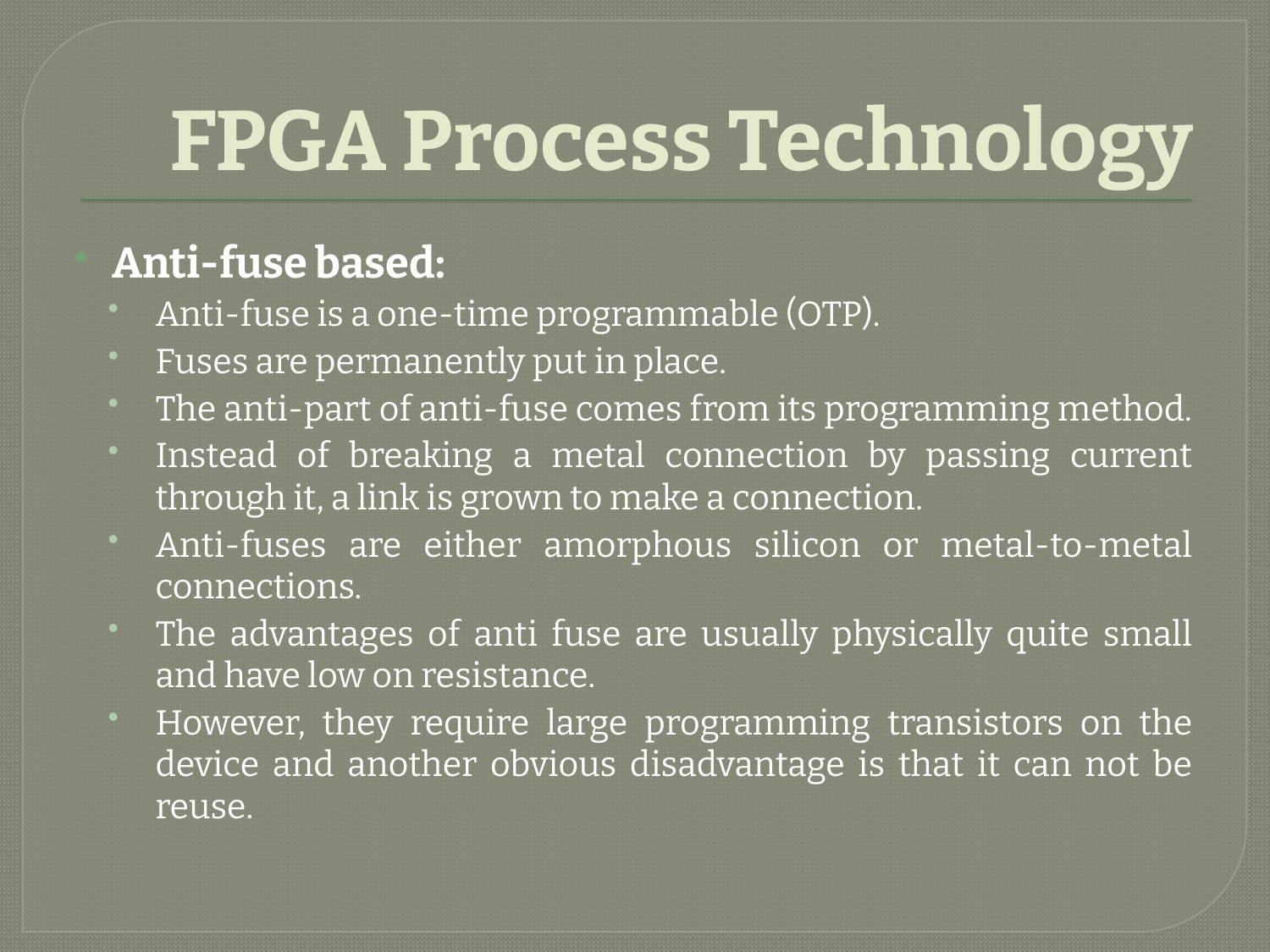

# FPGA Process Technology
Anti-fuse based:
Anti-fuse is a one-time programmable (OTP).
Fuses are permanently put in place.
The anti-part of anti-fuse comes from its programming method.
Instead of breaking a metal connection by passing current through it, a link is grown to make a connection.
Anti-fuses are either amorphous silicon or metal-to-metal connections.
The advantages of anti fuse are usually physically quite small and have low on resistance.
However, they require large programming transistors on the device and another obvious disadvantage is that it can not be reuse.